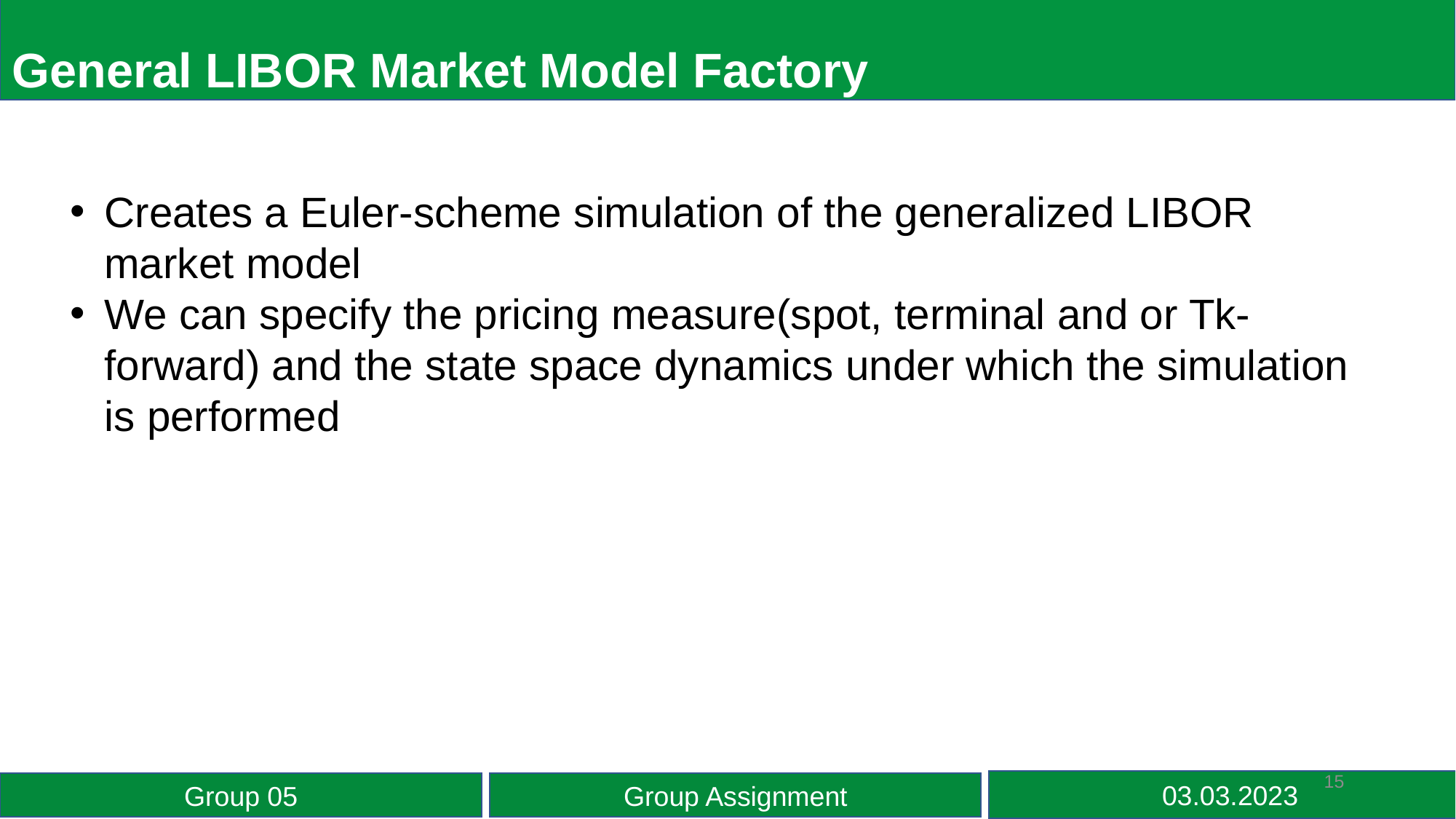

General LIBOR Market Model Factory
Creates a Euler-scheme simulation of the generalized LIBOR market model
We can specify the pricing measure(spot, terminal and or Tk-forward) and the state space dynamics under which the simulation is performed

15